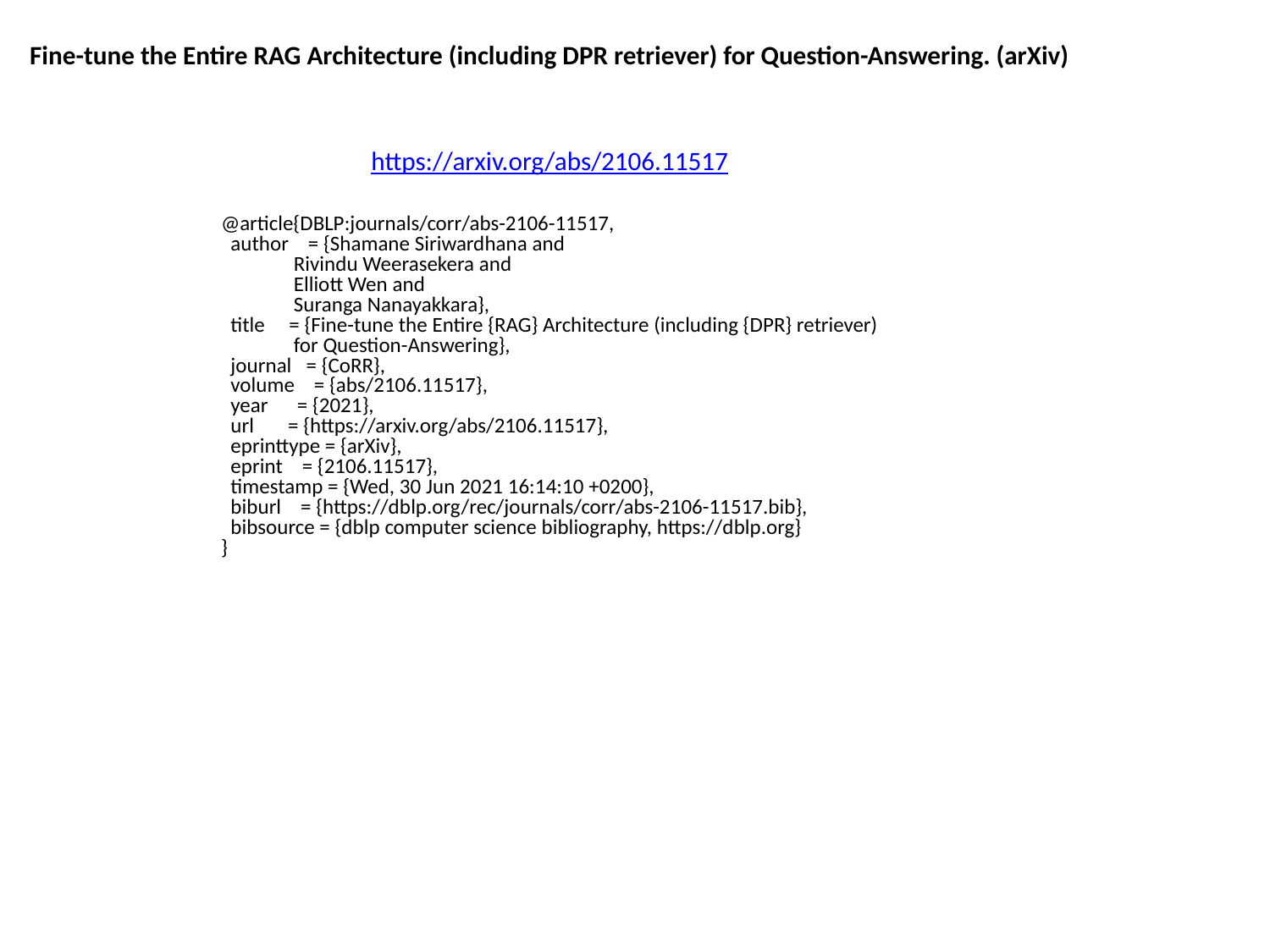

Fine-tune the Entire RAG Architecture (including DPR retriever) for Question-Answering. (arXiv)

https://arxiv.org/abs/2106.11517

@article{DBLP:journals/corr/abs-2106-11517,
  author    = {Shamane Siriwardhana and
               Rivindu Weerasekera and
               Elliott Wen and
               Suranga Nanayakkara},
  title     = {Fine-tune the Entire {RAG} Architecture (including {DPR} retriever)
               for Question-Answering},
  journal   = {CoRR},
  volume    = {abs/2106.11517},
  year      = {2021},
  url       = {https://arxiv.org/abs/2106.11517},
  eprinttype = {arXiv},
  eprint    = {2106.11517},
  timestamp = {Wed, 30 Jun 2021 16:14:10 +0200},
  biburl    = {https://dblp.org/rec/journals/corr/abs-2106-11517.bib},
  bibsource = {dblp computer science bibliography, https://dblp.org}
}